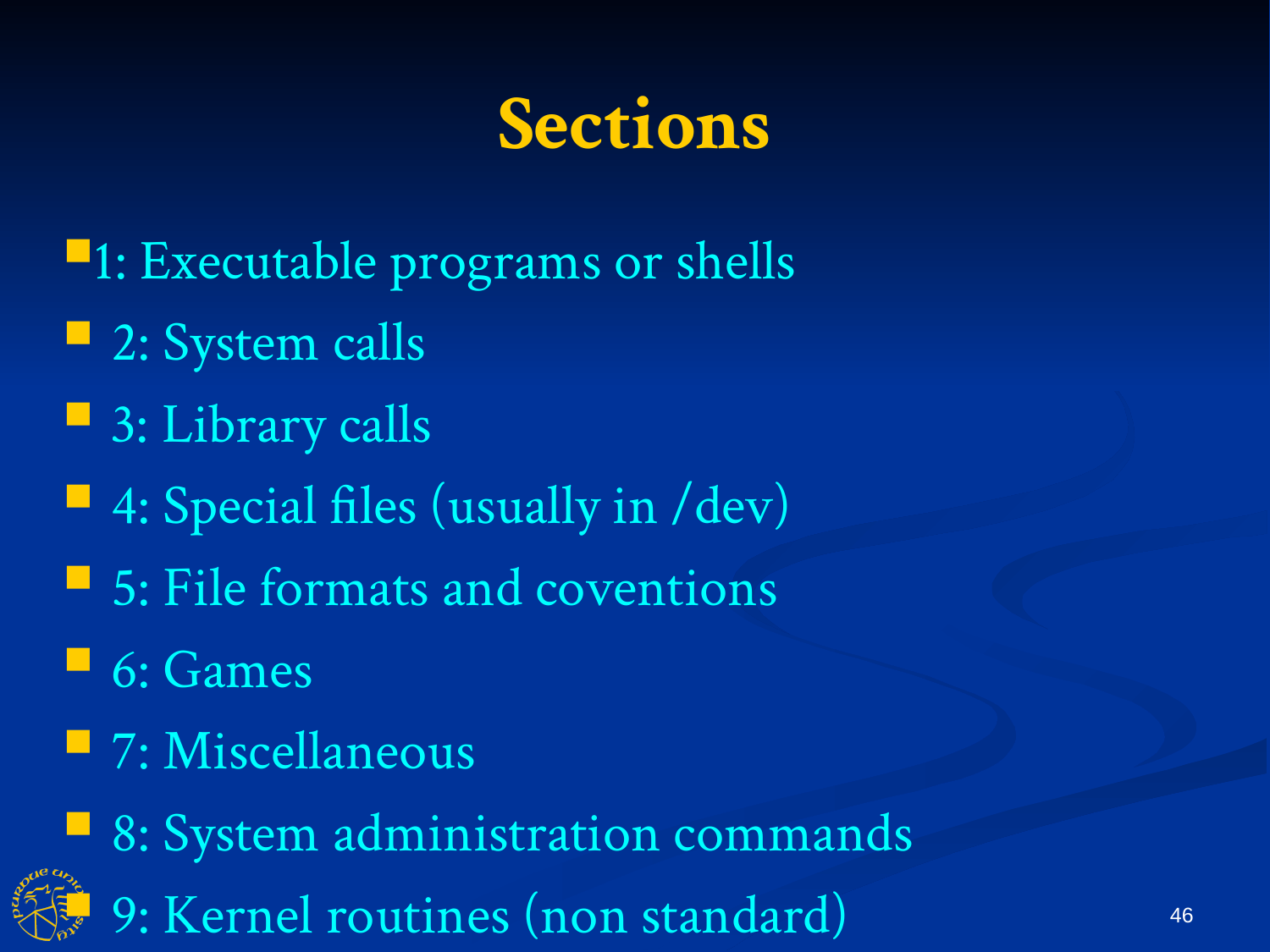

Sections
1: Executable programs or shells
2: System calls
3: Library calls
4: Special files (usually in /dev)
5: File formats and coventions
6: Games
7: Miscellaneous
8: System administration commands
9: Kernel routines (non standard)
46